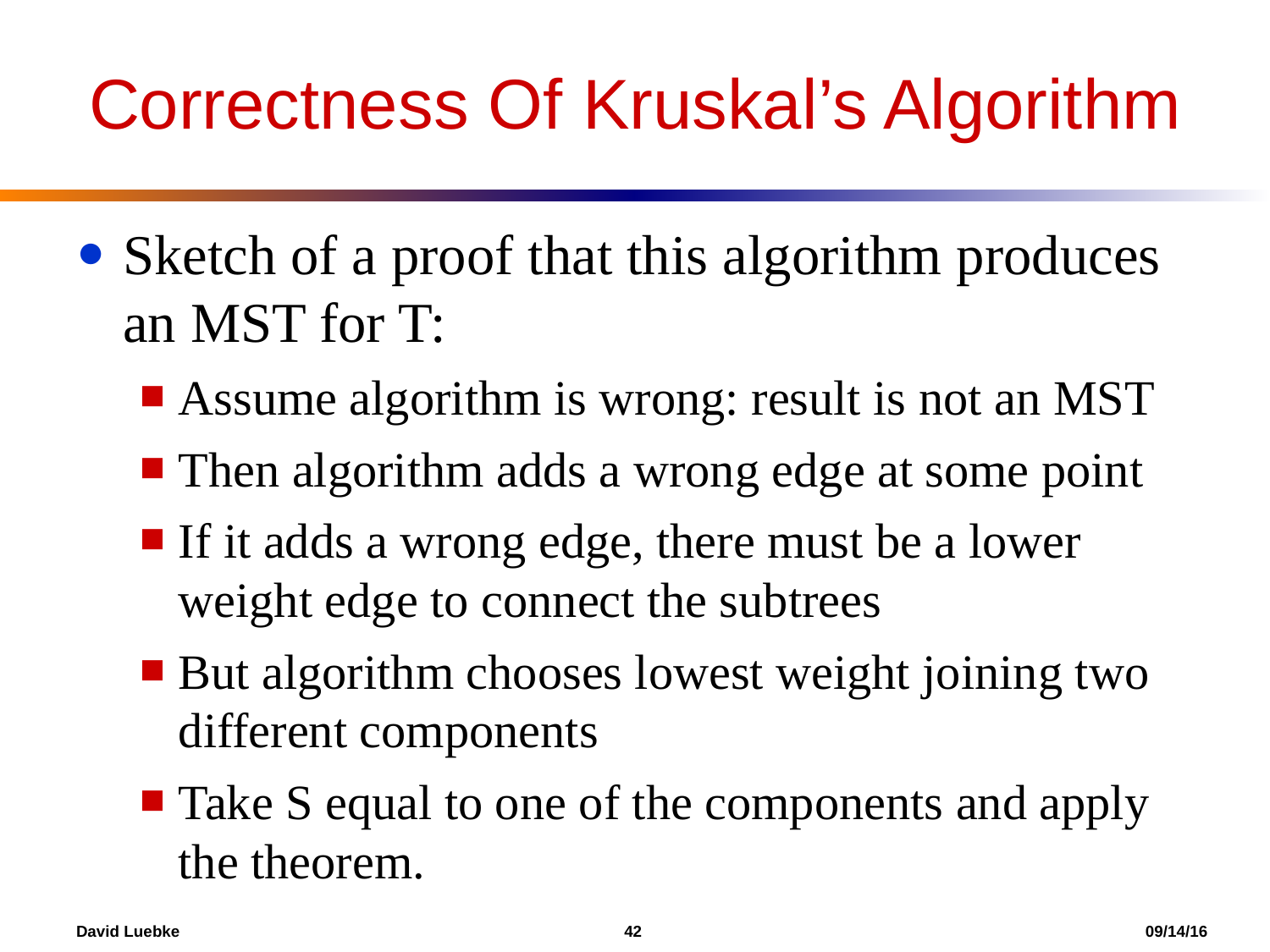

Correctness Of Kruskal’s Algorithm
Sketch of a proof that this algorithm produces an MST for T:
Assume algorithm is wrong: result is not an MST
Then algorithm adds a wrong edge at some point
If it adds a wrong edge, there must be a lower weight edge to connect the subtrees
But algorithm chooses lowest weight joining two different components
Take S equal to one of the components and apply the theorem.
David Luebke				         42 				            09/14/16